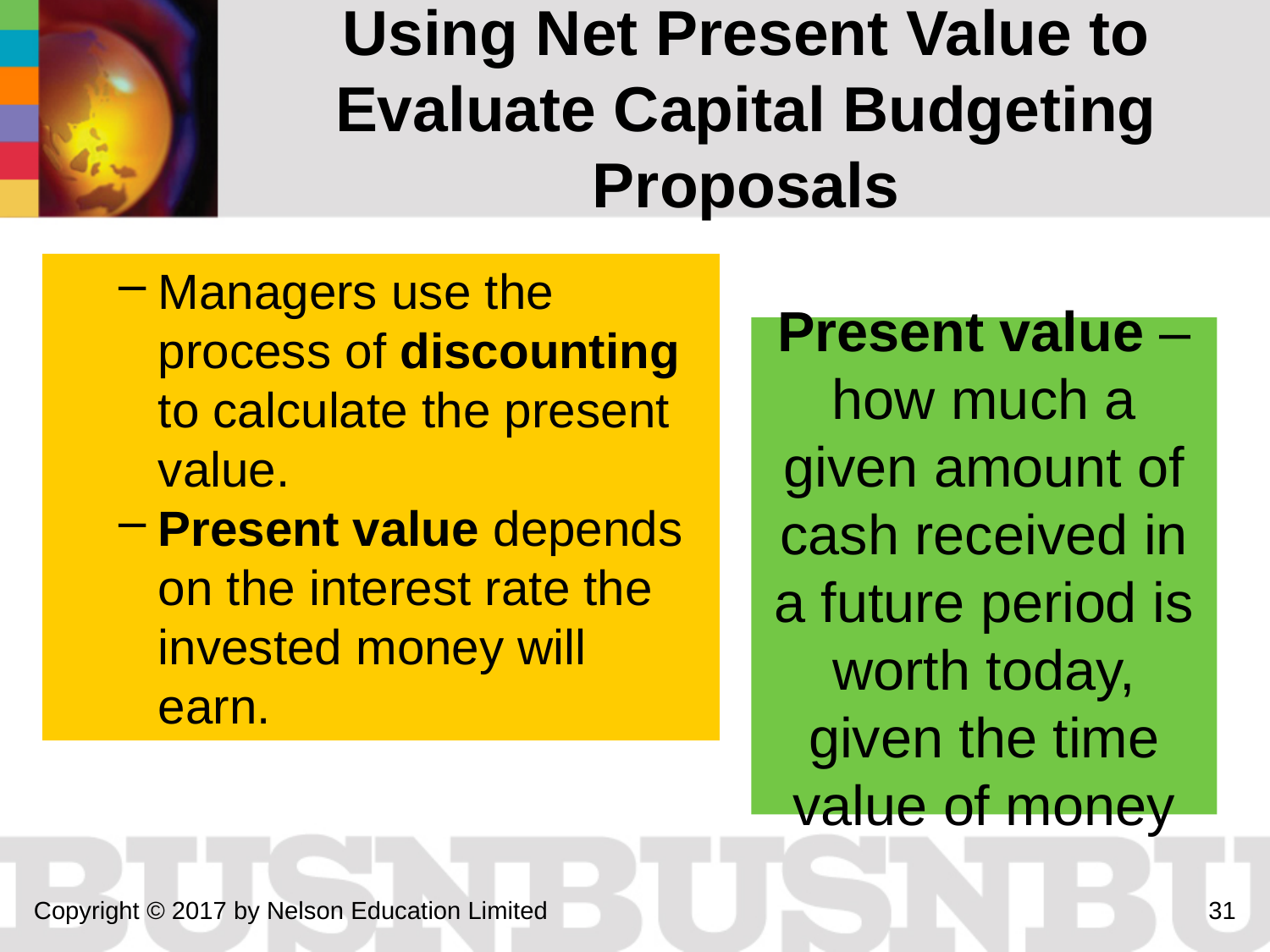

# Using Net Present Value to Evaluate Capital Budgeting Proposals
Managers use the process of discounting to calculate the present value.
Present value depends on the interest rate the invested money will earn.
Present value – how much a given amount of cash received in a future period is worth today, given the time value of money
Copyright © 2017 by Nelson Education Limited

31